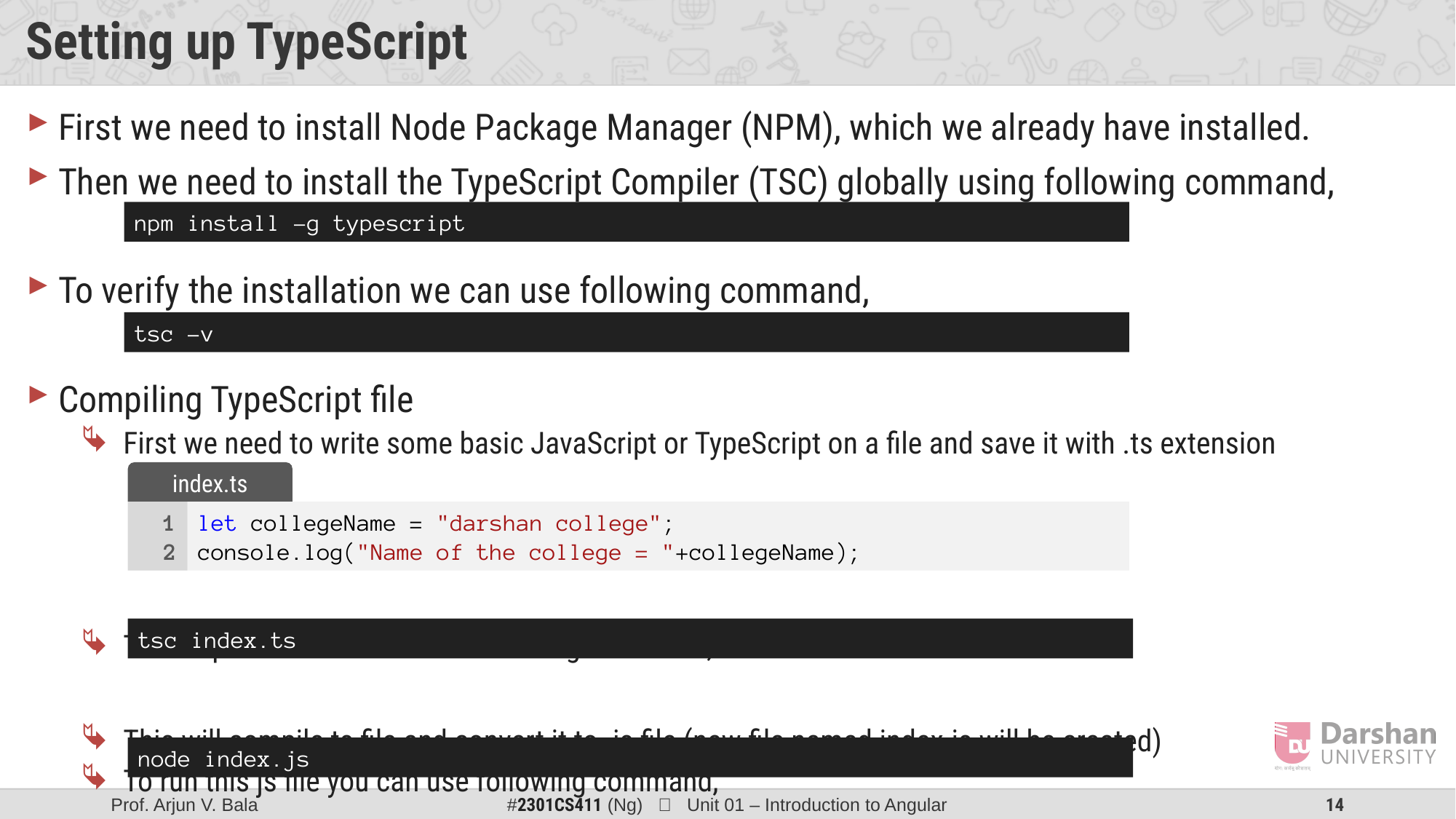

# Setting up TypeScript
First we need to install Node Package Manager (NPM), which we already have installed.
Then we need to install the TypeScript Compiler (TSC) globally using following command,

To verify the installation we can use following command,

Compiling TypeScript file
First we need to write some basic JavaScript or TypeScript on a file and save it with .ts extension

To compile ts file we can fire following command,

This will compile ts file and convert it to .js file (new file named index.js will be created)
To run this js file you can use following command,
npm install –g typescript
tsc -v
index.ts
1
2
let collegeName = "darshan college";
console.log("Name of the college = "+collegeName);
tsc index.ts
node index.js